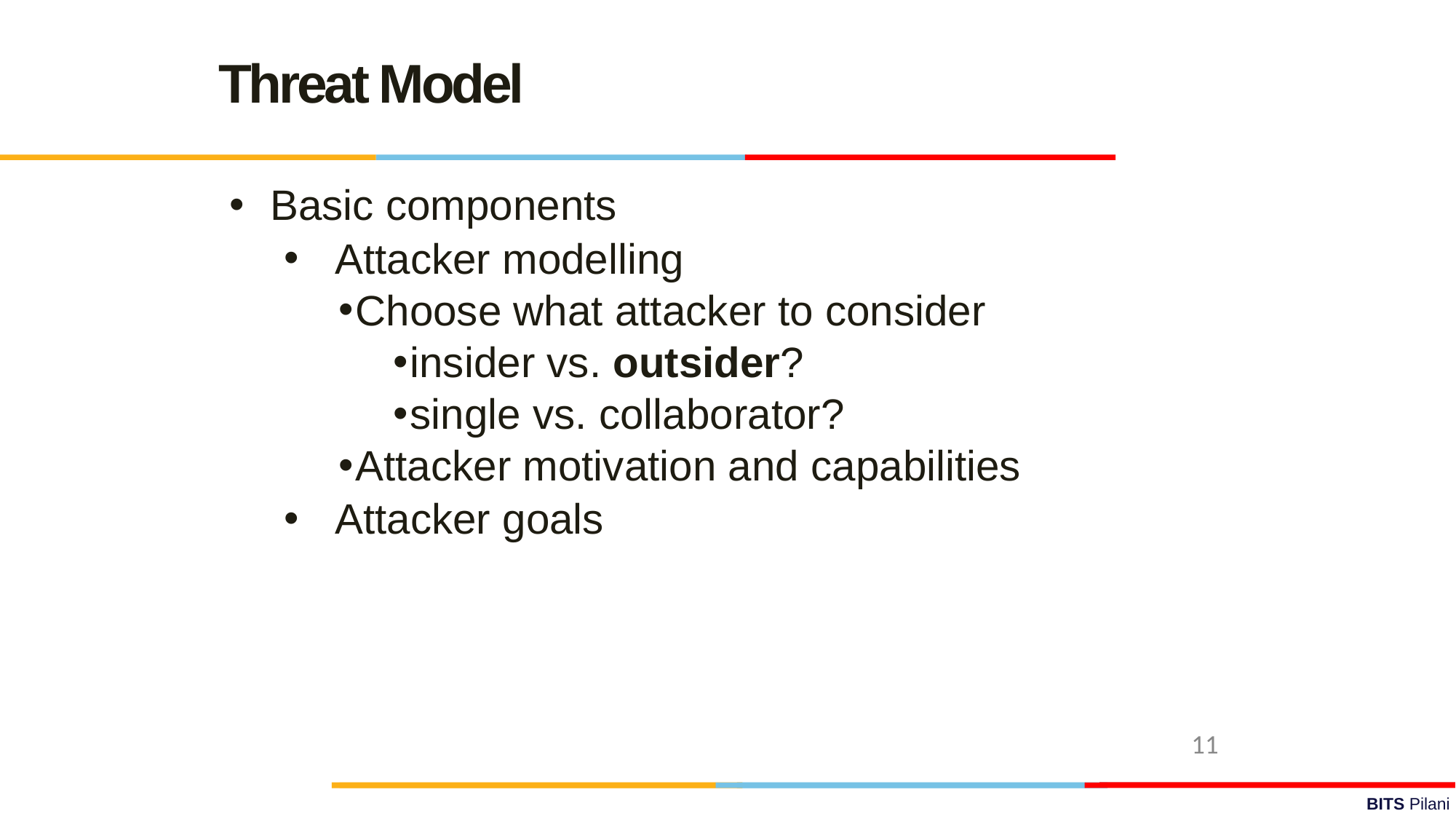

Threat Model
Basic components
Attacker modelling
Choose what attacker to consider
insider vs. outsider?
single vs. collaborator?
Attacker motivation and capabilities
Attacker goals
11